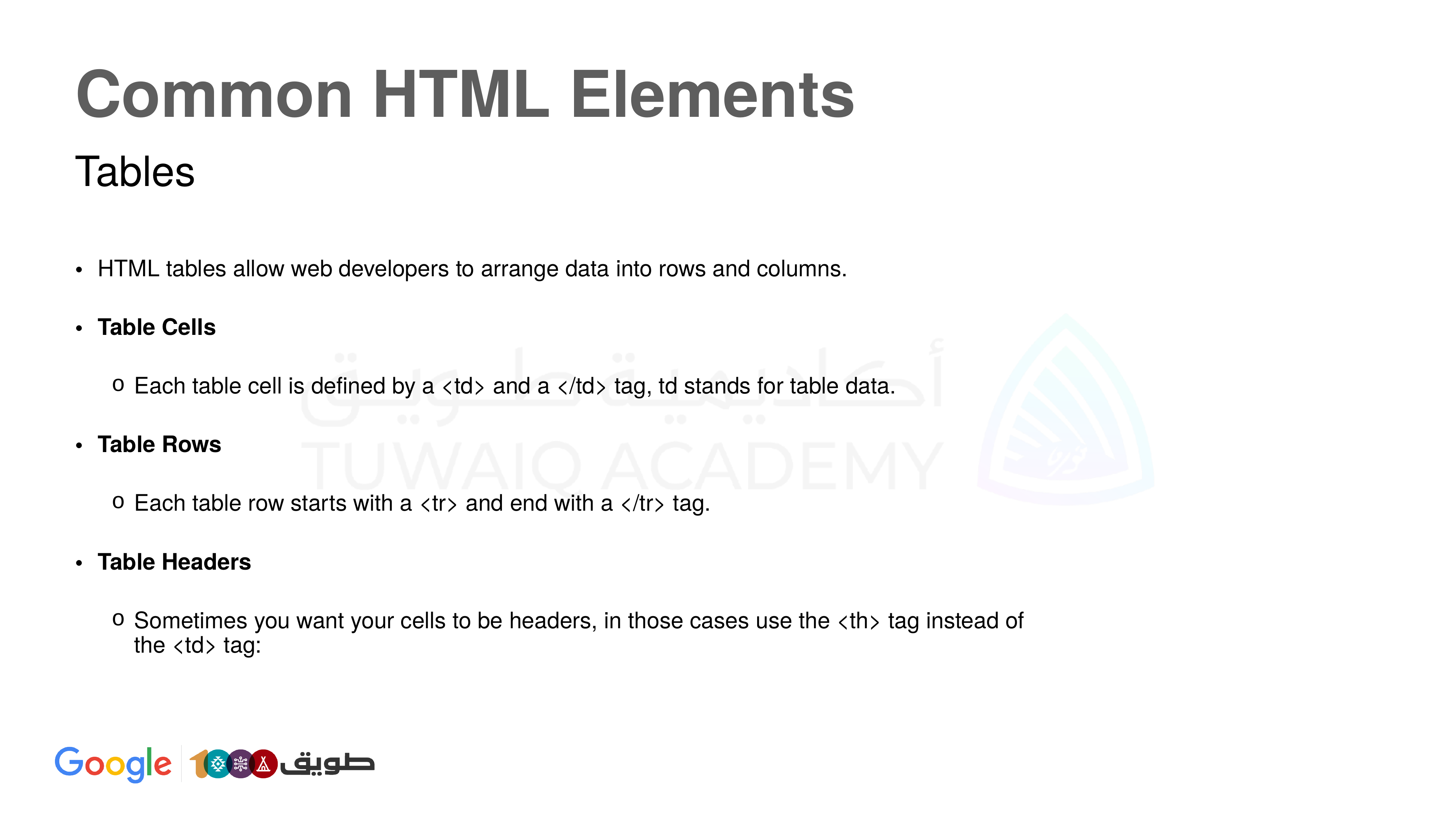

# Common HTML Elements
Tables
HTML tables allow web developers to arrange data into rows and columns.
Table Cells
Each table cell is defined by a <td> and a </td> tag, td stands for table data.
Table Rows
Each table row starts with a <tr> and end with a </tr> tag.
Table Headers
Sometimes you want your cells to be headers, in those cases use the <th> tag instead of the <td> tag: